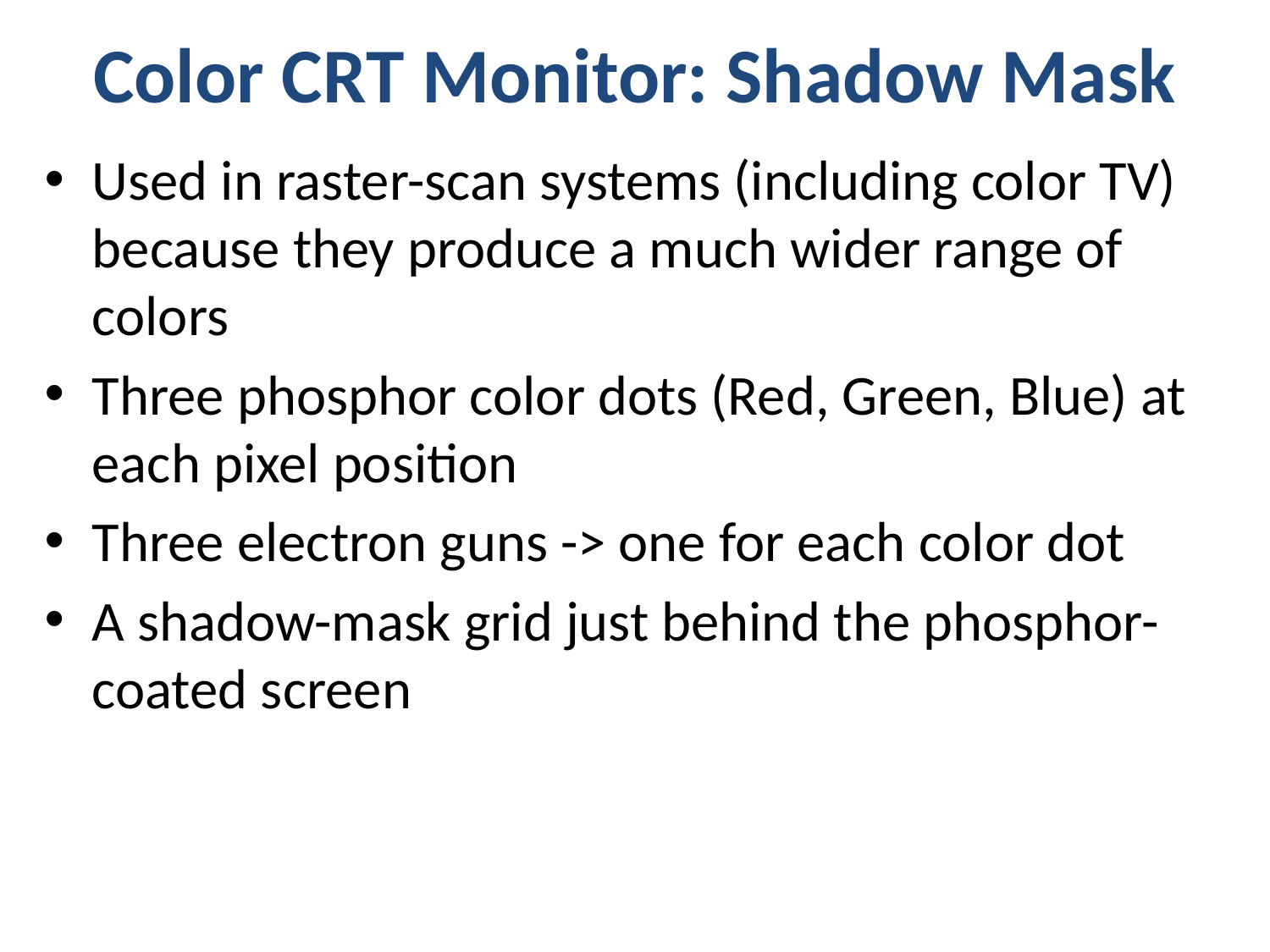

# Color CRT Monitor: Shadow Mask
Used in raster-scan systems (including color TV) because they produce a much wider range of colors
Three phosphor color dots (Red, Green, Blue) at each pixel position
Three electron guns -> one for each color dot
A shadow-mask grid just behind the phosphor-coated screen